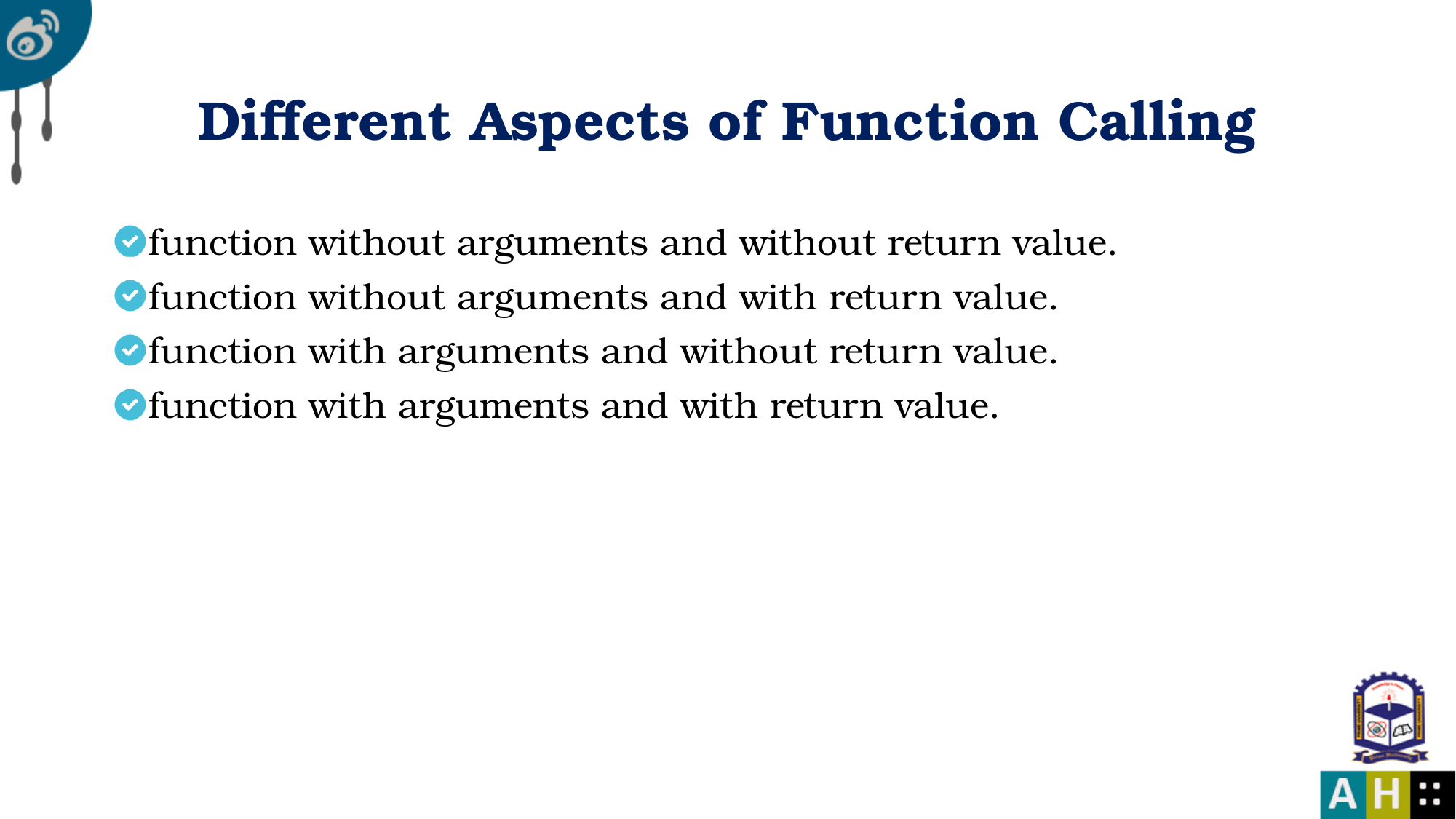

# Different Aspects of Function Calling
function without arguments and without return value.
function without arguments and with return value.
function with arguments and without return value.
function with arguments and with return value.